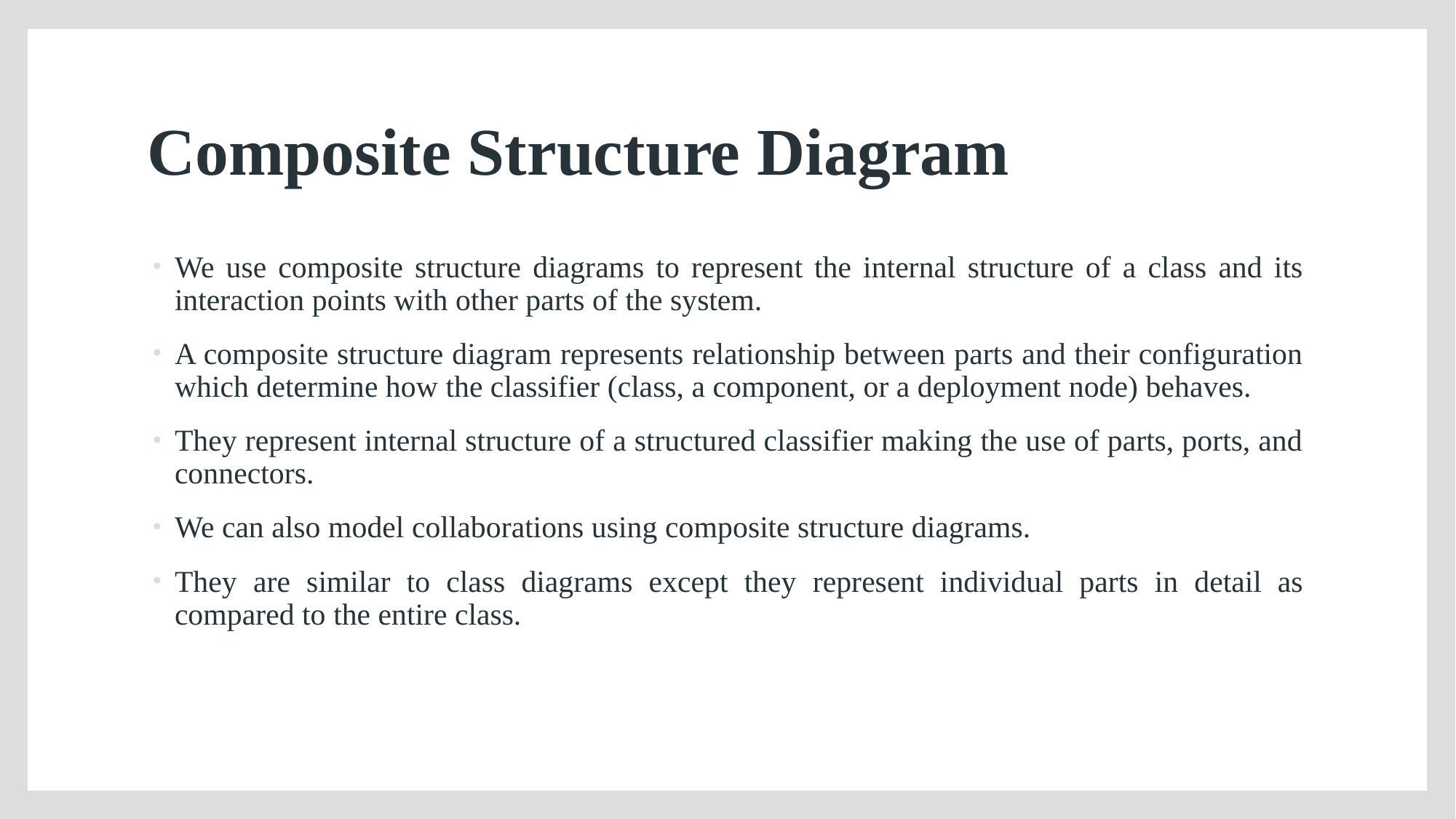

# Composite Structure Diagram
We use composite structure diagrams to represent the internal structure of a class and its interaction points with other parts of the system.
A composite structure diagram represents relationship between parts and their configuration which determine how the classifier (class, a component, or a deployment node) behaves.
They represent internal structure of a structured classifier making the use of parts, ports, and connectors.
We can also model collaborations using composite structure diagrams.
They are similar to class diagrams except they represent individual parts in detail as compared to the entire class.